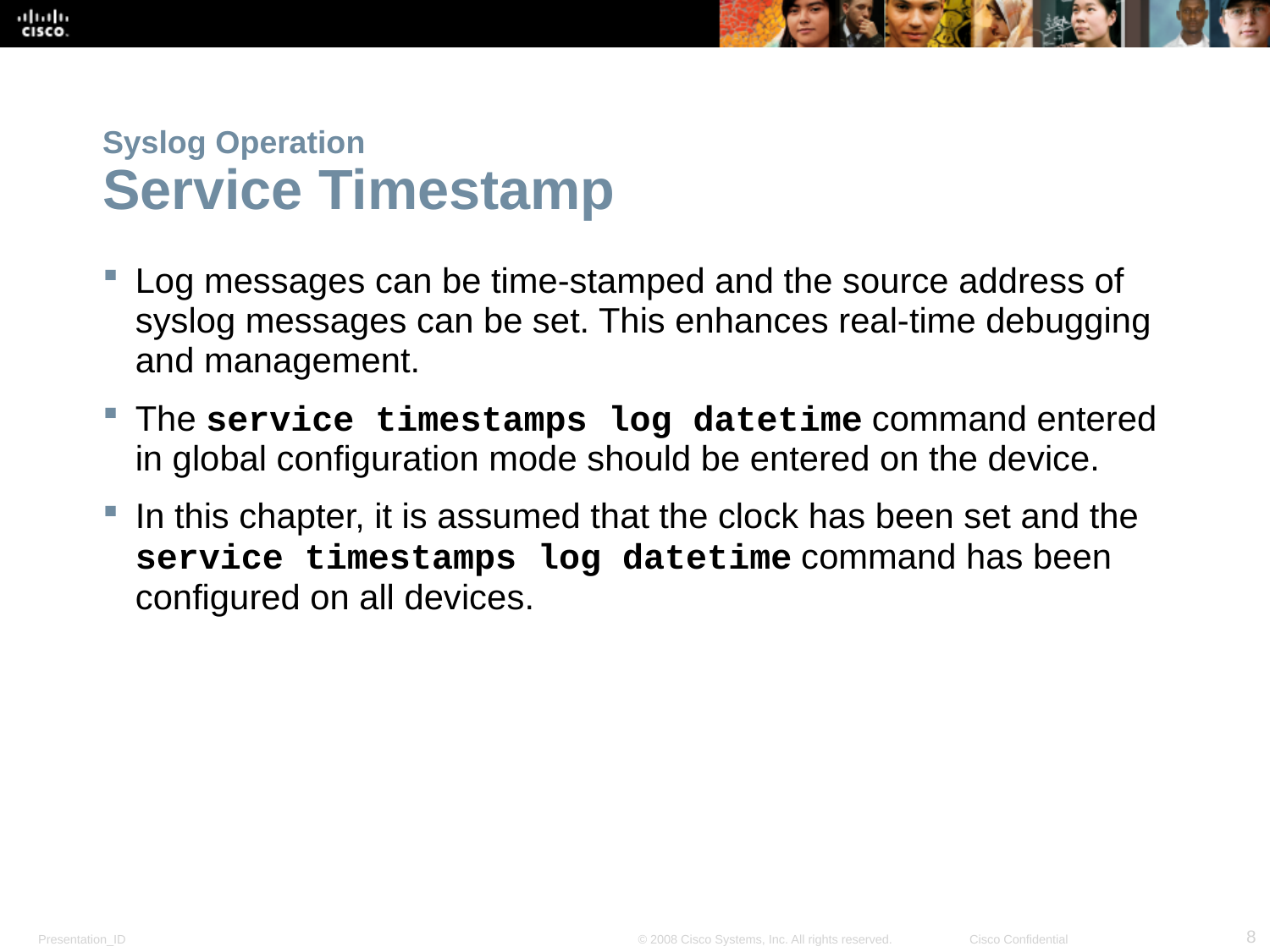

# Syslog Operation Service Timestamp
Log messages can be time-stamped and the source address of syslog messages can be set. This enhances real-time debugging and management.
The service timestamps log datetime command entered in global configuration mode should be entered on the device.
In this chapter, it is assumed that the clock has been set and the service timestamps log datetime command has been configured on all devices.